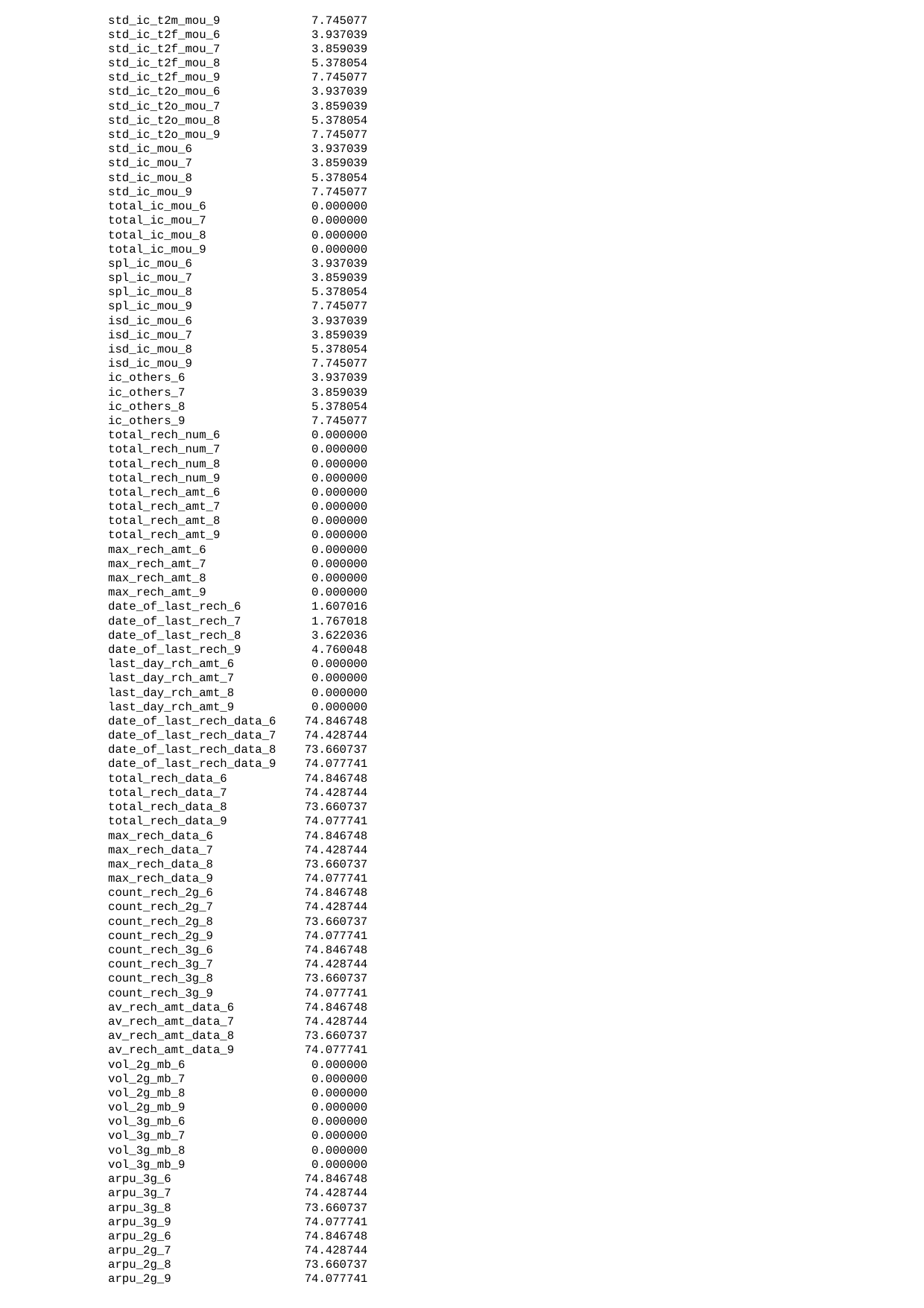

| std\_ic\_t2m\_mou\_9 | 7.745077 |
| --- | --- |
| std\_ic\_t2f\_mou\_6 | 3.937039 |
| std\_ic\_t2f\_mou\_7 | 3.859039 |
| std\_ic\_t2f\_mou\_8 | 5.378054 |
| std\_ic\_t2f\_mou\_9 | 7.745077 |
| std\_ic\_t2o\_mou\_6 | 3.937039 |
| std\_ic\_t2o\_mou\_7 | 3.859039 |
| std\_ic\_t2o\_mou\_8 | 5.378054 |
| std\_ic\_t2o\_mou\_9 | 7.745077 |
| std\_ic\_mou\_6 | 3.937039 |
| std\_ic\_mou\_7 | 3.859039 |
| std\_ic\_mou\_8 | 5.378054 |
| std\_ic\_mou\_9 | 7.745077 |
| total\_ic\_mou\_6 | 0.000000 |
| total\_ic\_mou\_7 | 0.000000 |
| total\_ic\_mou\_8 | 0.000000 |
| total\_ic\_mou\_9 | 0.000000 |
| spl\_ic\_mou\_6 | 3.937039 |
| spl\_ic\_mou\_7 | 3.859039 |
| spl\_ic\_mou\_8 | 5.378054 |
| spl\_ic\_mou\_9 | 7.745077 |
| isd\_ic\_mou\_6 | 3.937039 |
| isd\_ic\_mou\_7 | 3.859039 |
| isd\_ic\_mou\_8 | 5.378054 |
| isd\_ic\_mou\_9 | 7.745077 |
| ic\_others\_6 | 3.937039 |
| ic\_others\_7 | 3.859039 |
| ic\_others\_8 | 5.378054 |
| ic\_others\_9 | 7.745077 |
| total\_rech\_num\_6 | 0.000000 |
| total\_rech\_num\_7 | 0.000000 |
| total\_rech\_num\_8 | 0.000000 |
| total\_rech\_num\_9 | 0.000000 |
| total\_rech\_amt\_6 | 0.000000 |
| total\_rech\_amt\_7 | 0.000000 |
| total\_rech\_amt\_8 | 0.000000 |
| total\_rech\_amt\_9 | 0.000000 |
| max\_rech\_amt\_6 | 0.000000 |
| max\_rech\_amt\_7 | 0.000000 |
| max\_rech\_amt\_8 | 0.000000 |
| max\_rech\_amt\_9 | 0.000000 |
| date\_of\_last\_rech\_6 | 1.607016 |
| date\_of\_last\_rech\_7 | 1.767018 |
| date\_of\_last\_rech\_8 | 3.622036 |
| date\_of\_last\_rech\_9 | 4.760048 |
| last\_day\_rch\_amt\_6 | 0.000000 |
| last\_day\_rch\_amt\_7 | 0.000000 |
| last\_day\_rch\_amt\_8 | 0.000000 |
| last\_day\_rch\_amt\_9 | 0.000000 |
| date\_of\_last\_rech\_data\_6 | 74.846748 |
| date\_of\_last\_rech\_data\_7 | 74.428744 |
| date\_of\_last\_rech\_data\_8 | 73.660737 |
| date\_of\_last\_rech\_data\_9 | 74.077741 |
| total\_rech\_data\_6 | 74.846748 |
| total\_rech\_data\_7 | 74.428744 |
| total\_rech\_data\_8 | 73.660737 |
| total\_rech\_data\_9 | 74.077741 |
| max\_rech\_data\_6 | 74.846748 |
| max\_rech\_data\_7 | 74.428744 |
| max\_rech\_data\_8 | 73.660737 |
| max\_rech\_data\_9 | 74.077741 |
| count\_rech\_2g\_6 | 74.846748 |
| count\_rech\_2g\_7 | 74.428744 |
| count\_rech\_2g\_8 | 73.660737 |
| count\_rech\_2g\_9 | 74.077741 |
| count\_rech\_3g\_6 | 74.846748 |
| count\_rech\_3g\_7 | 74.428744 |
| count\_rech\_3g\_8 | 73.660737 |
| count\_rech\_3g\_9 | 74.077741 |
| av\_rech\_amt\_data\_6 | 74.846748 |
| av\_rech\_amt\_data\_7 | 74.428744 |
| av\_rech\_amt\_data\_8 | 73.660737 |
| av\_rech\_amt\_data\_9 | 74.077741 |
| vol\_2g\_mb\_6 | 0.000000 |
| vol\_2g\_mb\_7 | 0.000000 |
| vol\_2g\_mb\_8 | 0.000000 |
| vol\_2g\_mb\_9 | 0.000000 |
| vol\_3g\_mb\_6 | 0.000000 |
| vol\_3g\_mb\_7 | 0.000000 |
| vol\_3g\_mb\_8 | 0.000000 |
| vol\_3g\_mb\_9 | 0.000000 |
| arpu\_3g\_6 | 74.846748 |
| arpu\_3g\_7 | 74.428744 |
| arpu\_3g\_8 | 73.660737 |
| arpu\_3g\_9 | 74.077741 |
| arpu\_2g\_6 | 74.846748 |
| arpu\_2g\_7 | 74.428744 |
| arpu\_2g\_8 | 73.660737 |
| arpu\_2g\_9 | 74.077741 |